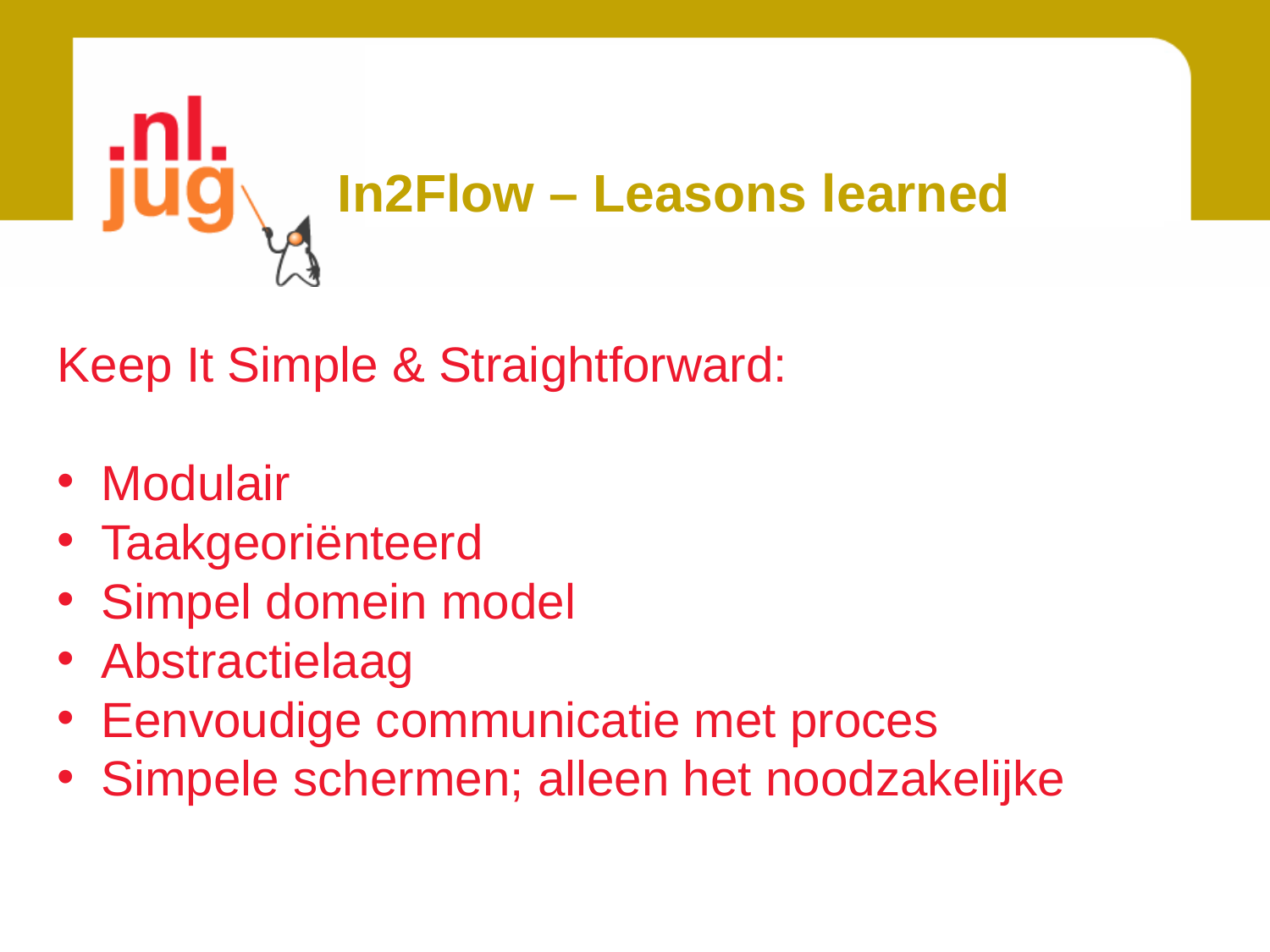

# In2Flow – Leasons learned
Keep It Simple & Straightforward:

 Modulair
 Taakgeoriënteerd
 Simpel domein model
 Abstractielaag
 Eenvoudige communicatie met proces
 Simpele schermen; alleen het noodzakelijke